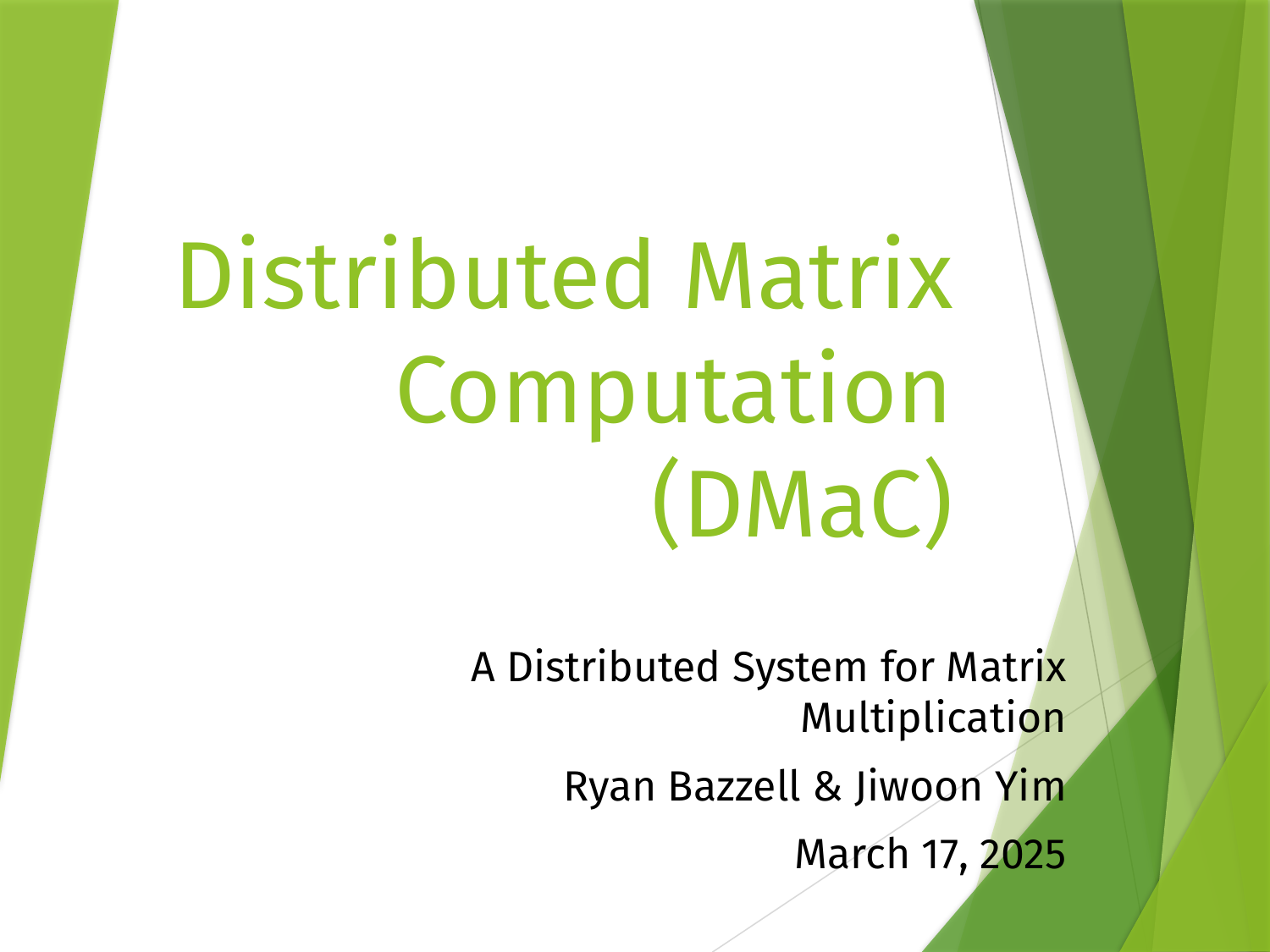

# Distributed Matrix Computation (DMaC)
A Distributed System for Matrix Multiplication
Ryan Bazzell & Jiwoon Yim
March 17, 2025